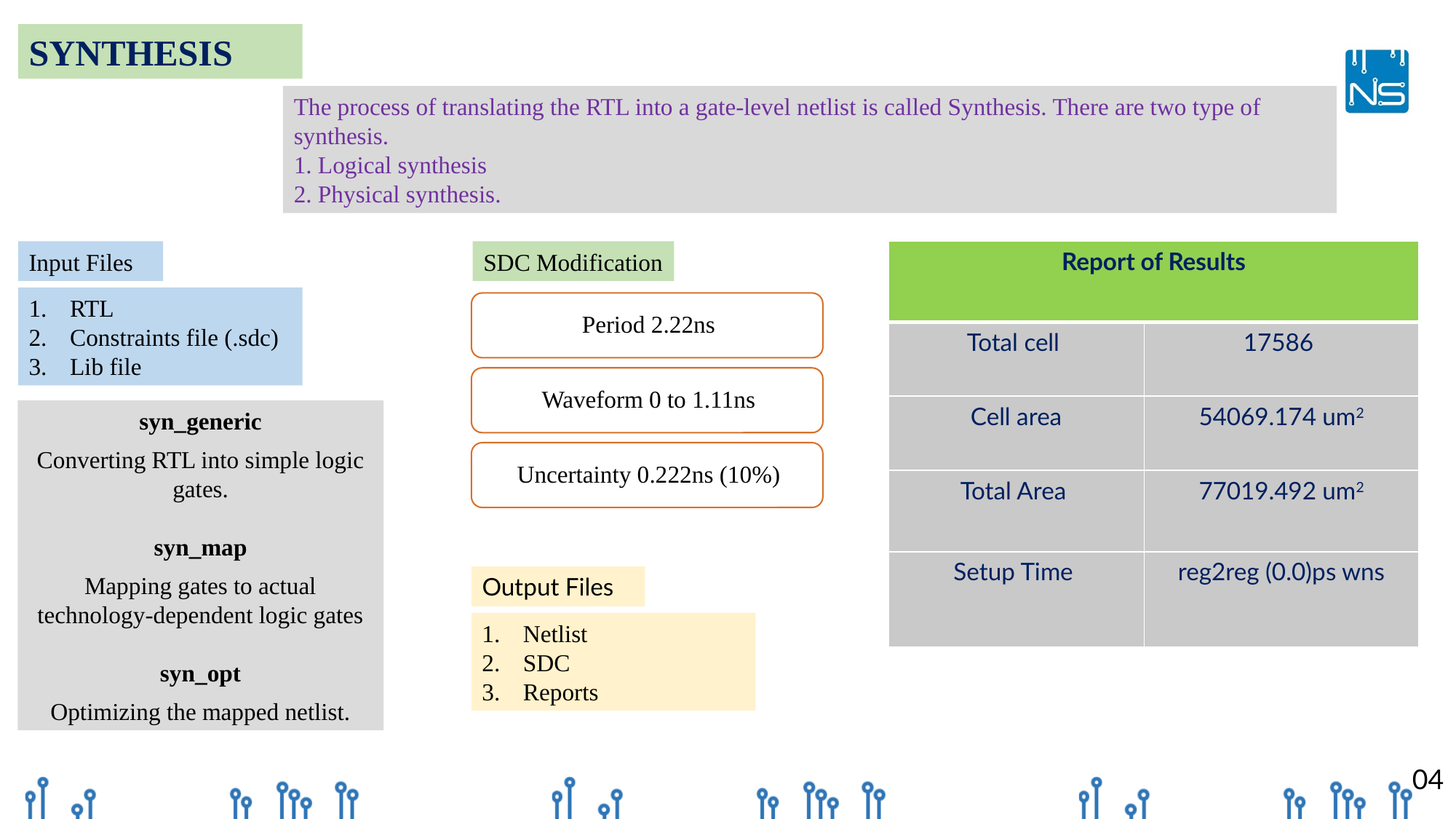

SYNTHESIS
The process of translating the RTL into a gate-level netlist is called Synthesis. There are two type of synthesis.
1. Logical synthesis
2. Physical synthesis.
SDC Modification
| Report of Results |  |
| --- | --- |
| Total cell | 17586 |
| Cell area | 54069.174 um2 |
| Total Area | 77019.492 um2 |
| Setup Time | reg2reg (0.0)ps wns |
Input Files
RTL
Constraints file (.sdc)
Lib file
Period 2.22ns
Waveform 0 to 1.11ns
Uncertainty 0.222ns (10%)
syn_generic
Converting RTL into simple logic gates.
syn_map
Mapping gates to actual technology-dependent logic gates
syn_opt
Optimizing the mapped netlist.
Output Files
Netlist
SDC
Reports
04